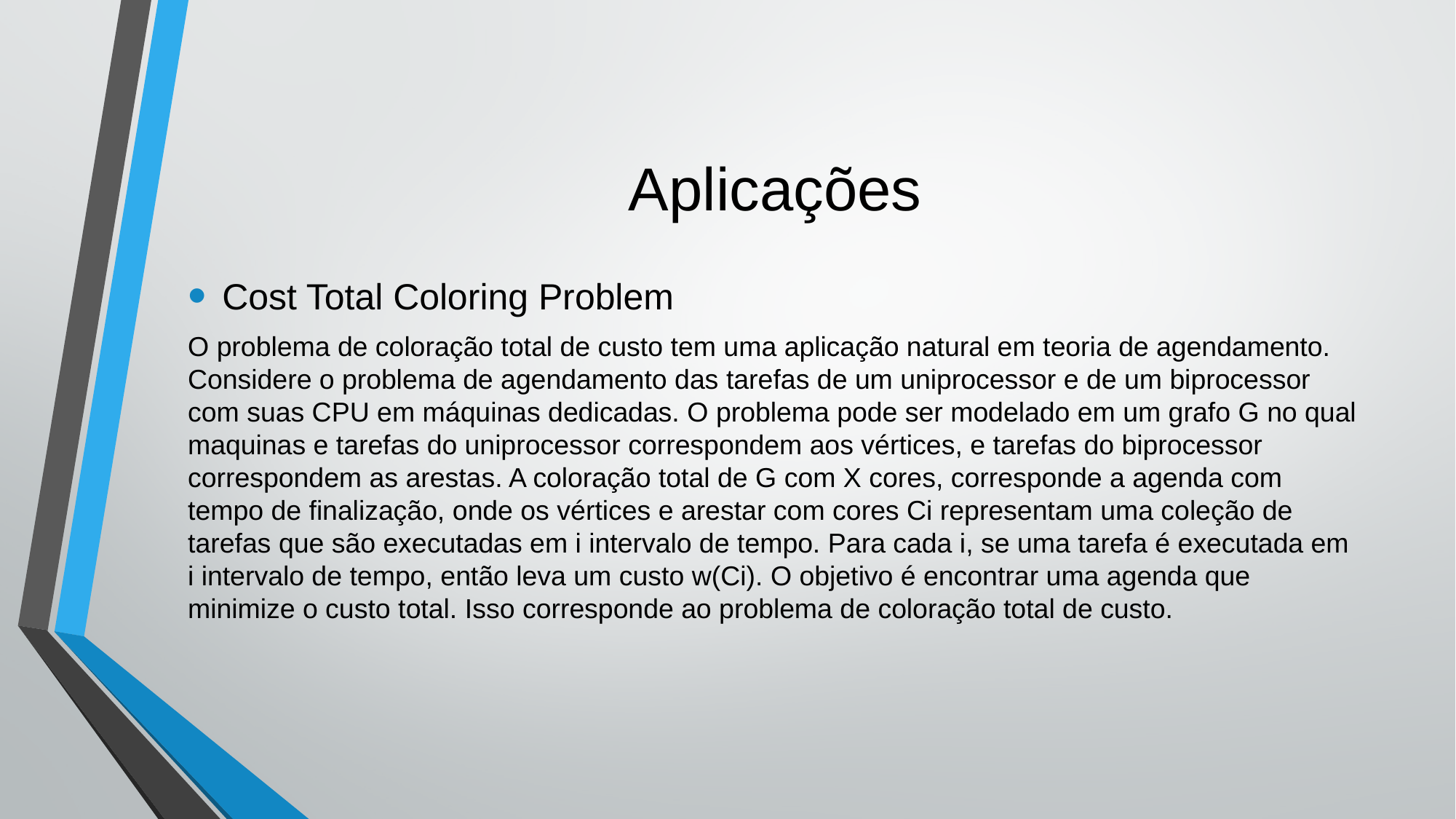

# Aplicações
Cost Total Coloring Problem

O problema de coloração total de custo tem uma aplicação natural em teoria de agendamento. Considere o problema de agendamento das tarefas de um uniprocessor e de um biprocessor com suas CPU em máquinas dedicadas. O problema pode ser modelado em um grafo G no qual maquinas e tarefas do uniprocessor correspondem aos vértices, e tarefas do biprocessor correspondem as arestas. A coloração total de G com X cores, corresponde a agenda com tempo de finalização, onde os vértices e arestar com cores Ci representam uma coleção de tarefas que são executadas em i intervalo de tempo. Para cada i, se uma tarefa é executada em i intervalo de tempo, então leva um custo w(Ci). O objetivo é encontrar uma agenda que minimize o custo total. Isso corresponde ao problema de coloração total de custo.